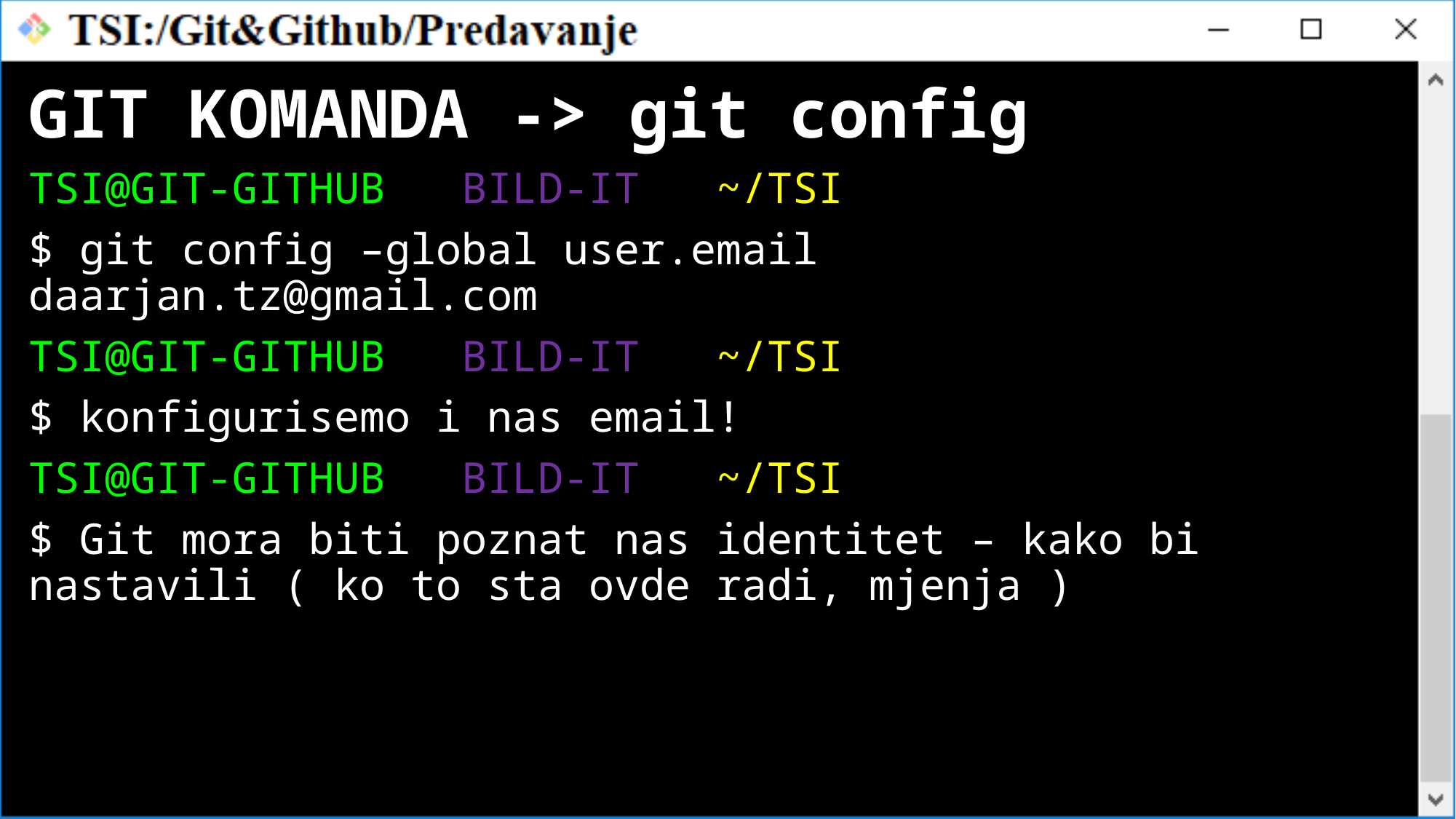

# GIT KOMANDA -> git config
TSI@GIT-GITHUB   BILD-IT   ~/TSI
$ git config –global user.email daarjan.tz@gmail.com
TSI@GIT-GITHUB   BILD-IT   ~/TSI
$ konfigurisemo i nas email!
TSI@GIT-GITHUB   BILD-IT   ~/TSI
$ Git mora biti poznat nas identitet – kako bi nastavili ( ko to sta ovde radi, mjenja )